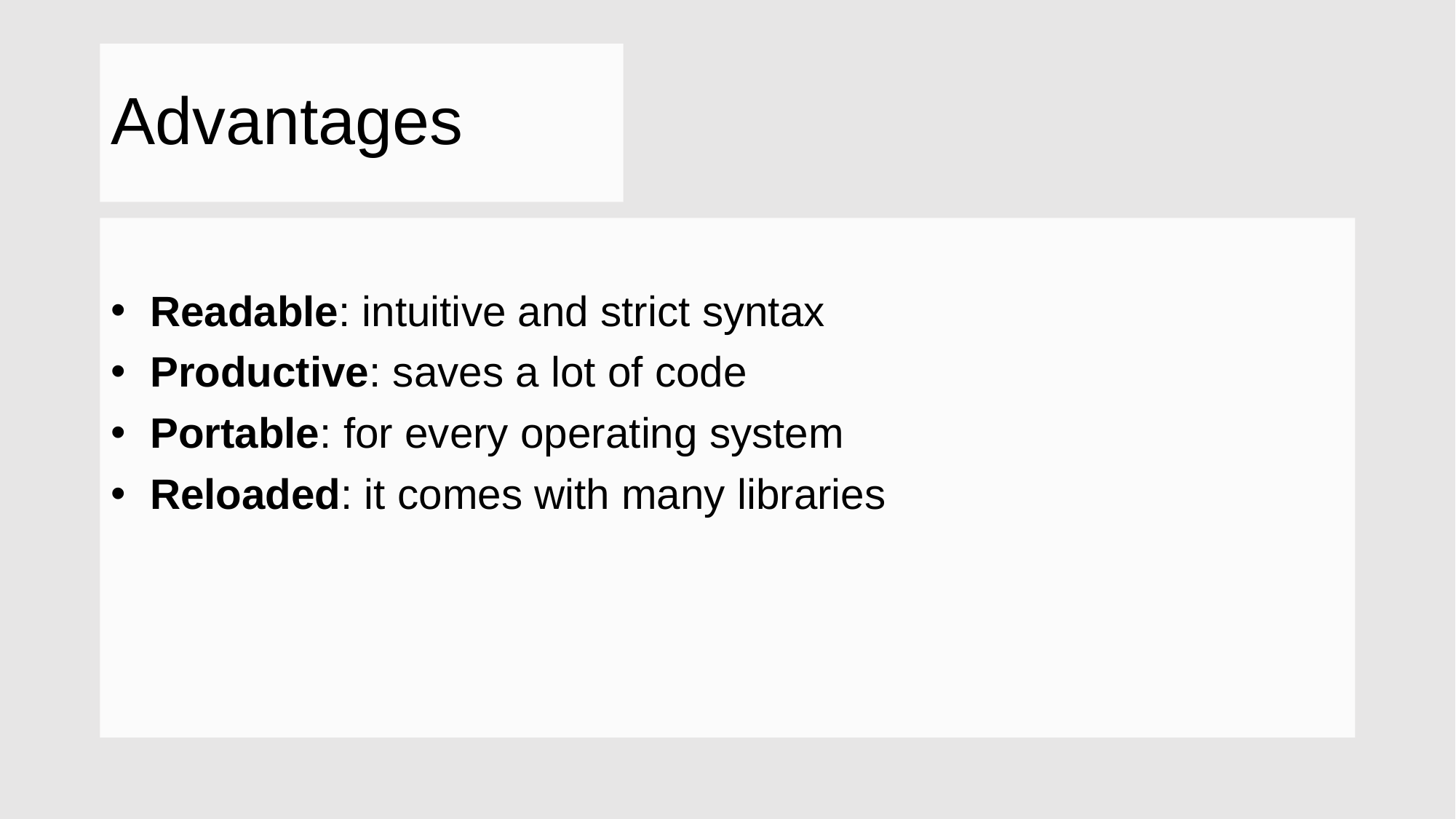

# Advantages

 Readable: intuitive and strict syntax
 Productive: saves a lot of code
 Portable: for every operating system
 Reloaded: it comes with many libraries